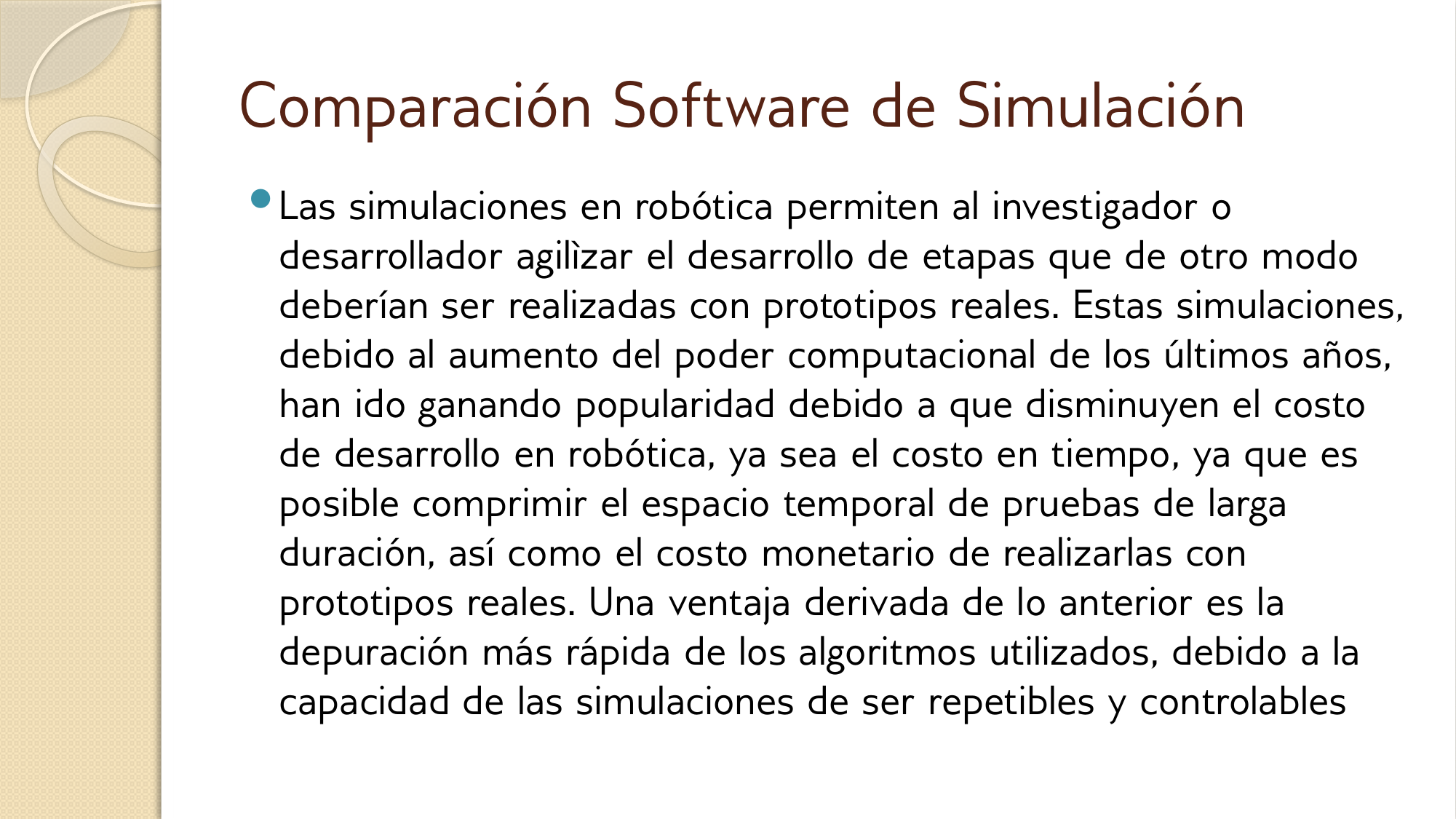

# Comparación Software de Simulación
Las simulaciones en robótica permiten al investigador o desarrollador agilìzar el desarrollo de etapas que de otro modo deberían ser realizadas con prototipos reales. Estas simulaciones, debido al aumento del poder computacional de los últimos años, han ido ganando popularidad debido a que disminuyen el costo de desarrollo en robótica, ya sea el costo en tiempo, ya que es posible comprimir el espacio temporal de pruebas de larga duración, así como el costo monetario de realizarlas con prototipos reales. Una ventaja derivada de lo anterior es la depuración más rápida de los algoritmos utilizados, debido a la capacidad de las simulaciones de ser repetibles y controlables